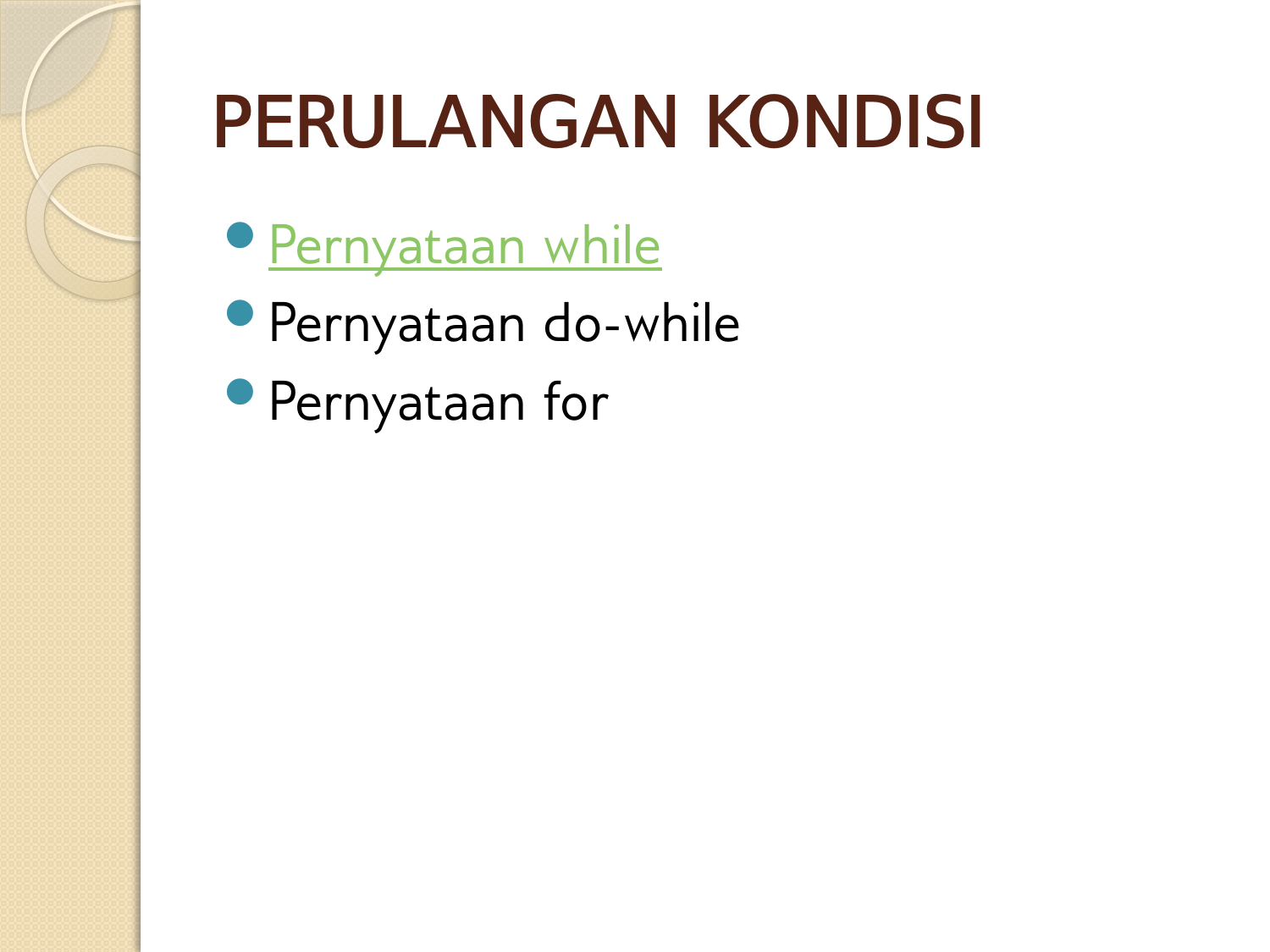

# PERULANGAN KONDISI
Pernyataan while
Pernyataan do-while
Pernyataan for